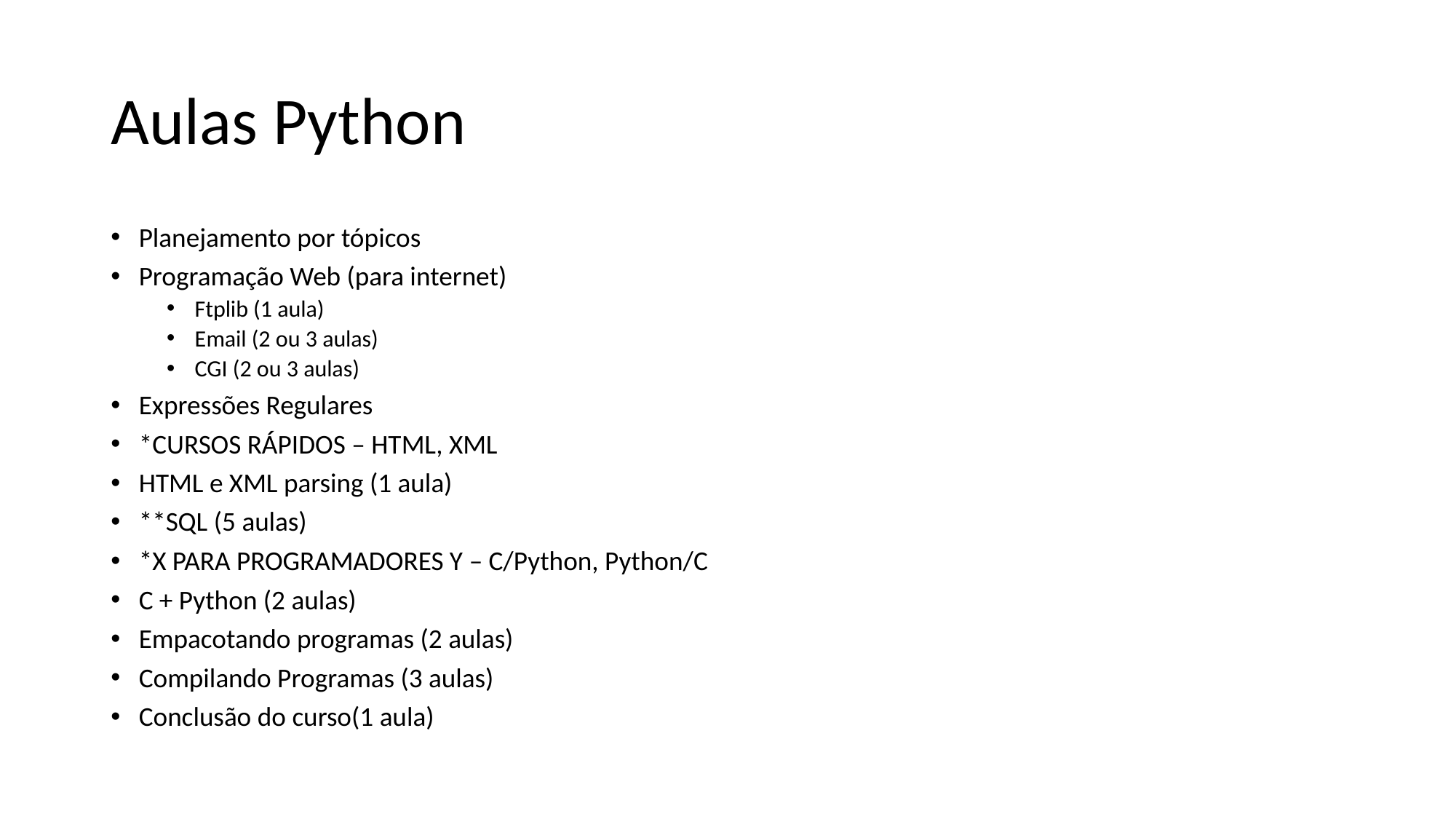

# Aulas Python
Planejamento por tópicos
Programação Web (para internet)
Ftplib (1 aula)
Email (2 ou 3 aulas)
CGI (2 ou 3 aulas)
Expressões Regulares
*CURSOS RÁPIDOS – HTML, XML
HTML e XML parsing (1 aula)
**SQL (5 aulas)
*X PARA PROGRAMADORES Y – C/Python, Python/C
C + Python (2 aulas)
Empacotando programas (2 aulas)
Compilando Programas (3 aulas)
Conclusão do curso(1 aula)